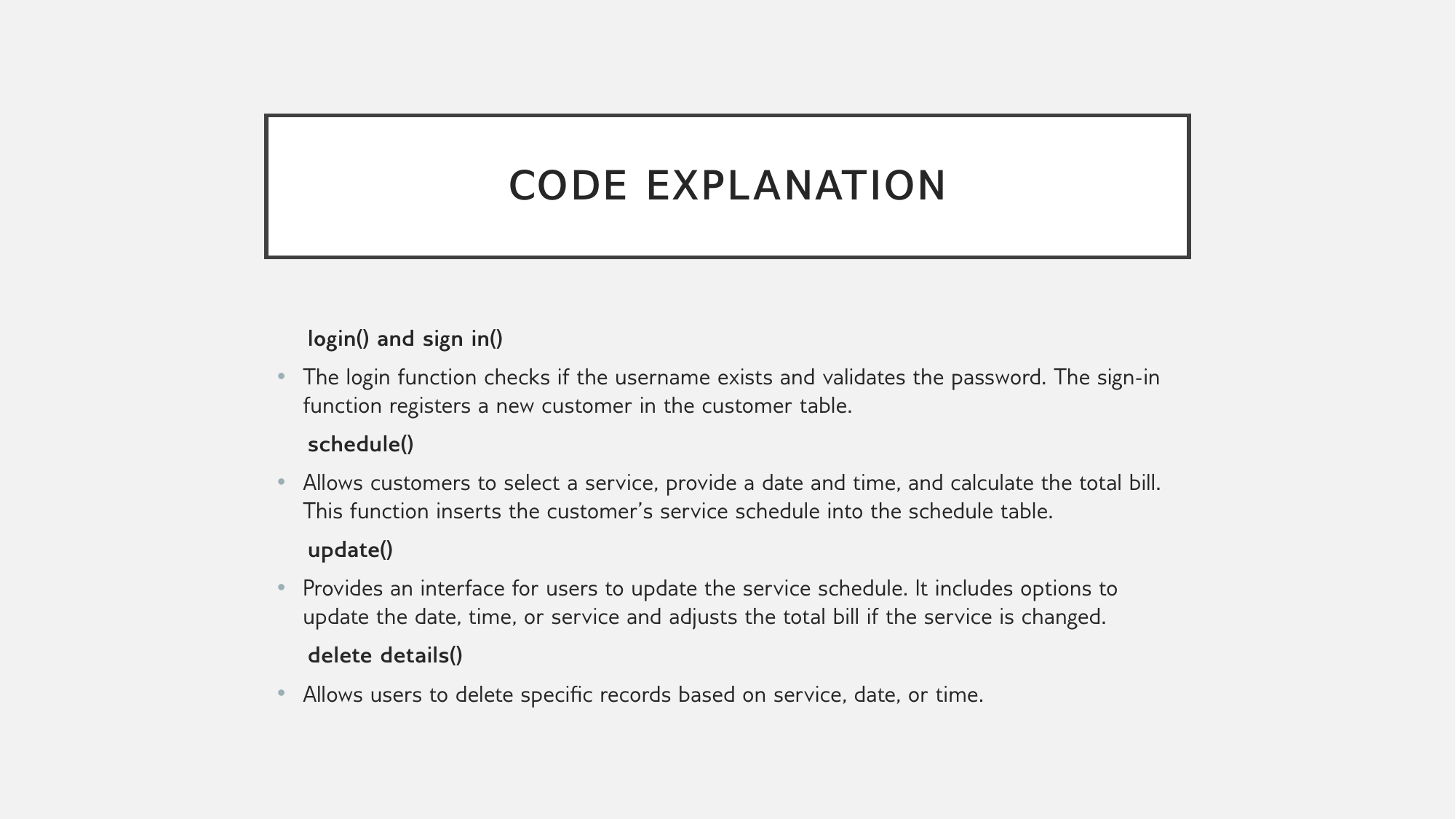

# Code Explanation
    login() and sign in()
The login function checks if the username exists and validates the password. The sign-in function registers a new customer in the customer table.
    schedule()
Allows customers to select a service, provide a date and time, and calculate the total bill. This function inserts the customer’s service schedule into the schedule table.
    update()
Provides an interface for users to update the service schedule. It includes options to update the date, time, or service and adjusts the total bill if the service is changed.
    delete details()
Allows users to delete specific records based on service, date, or time.